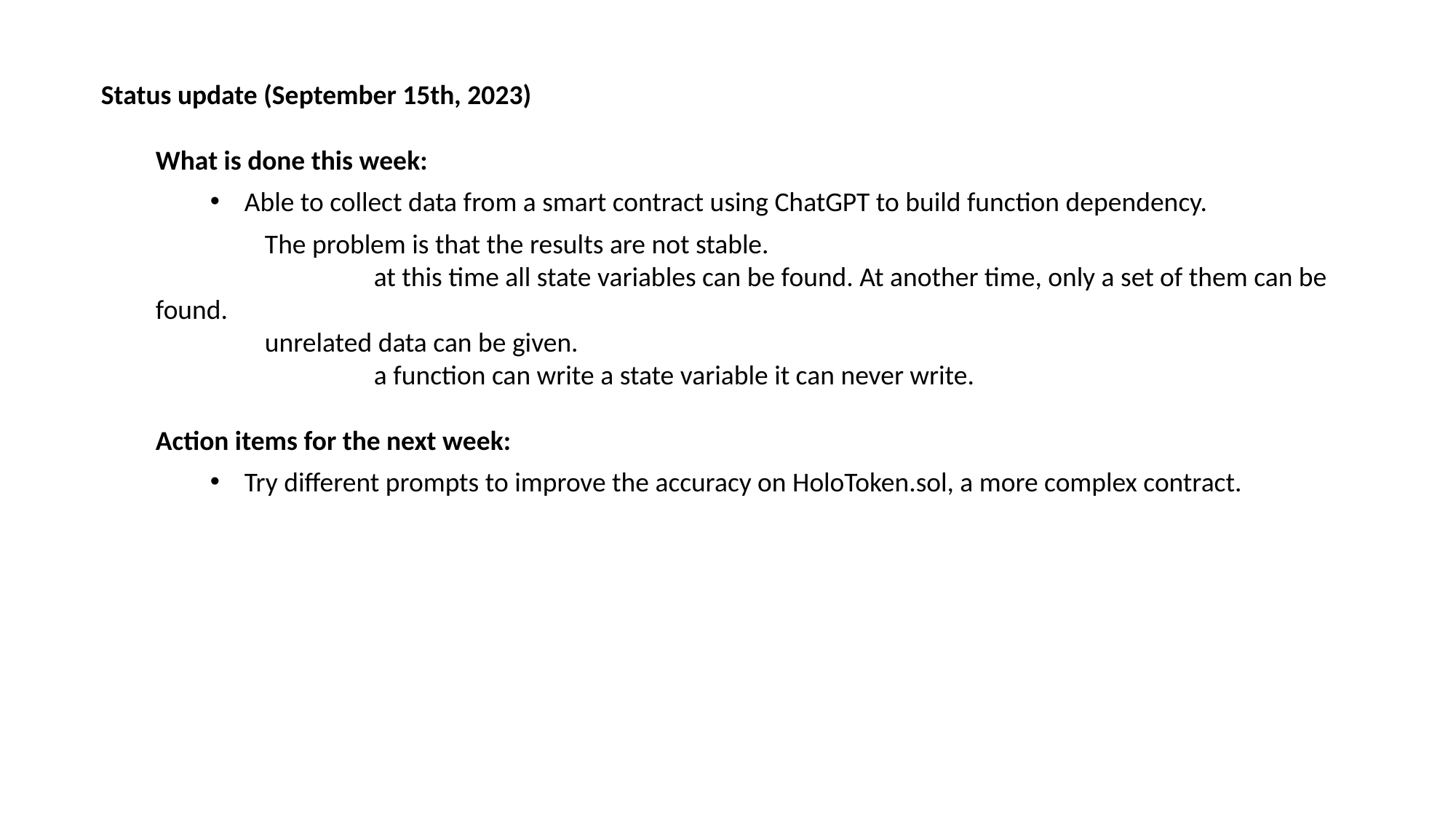

Status update (September 15th, 2023)

What is done this week:
Able to collect data from a smart contract using ChatGPT to build function dependency.
The problem is that the results are not stable.
		at this time all state variables can be found. At another time, only a set of them can be found.
unrelated data can be given.
		a function can write a state variable it can never write.

Action items for the next week:
Try different prompts to improve the accuracy on HoloToken.sol, a more complex contract.